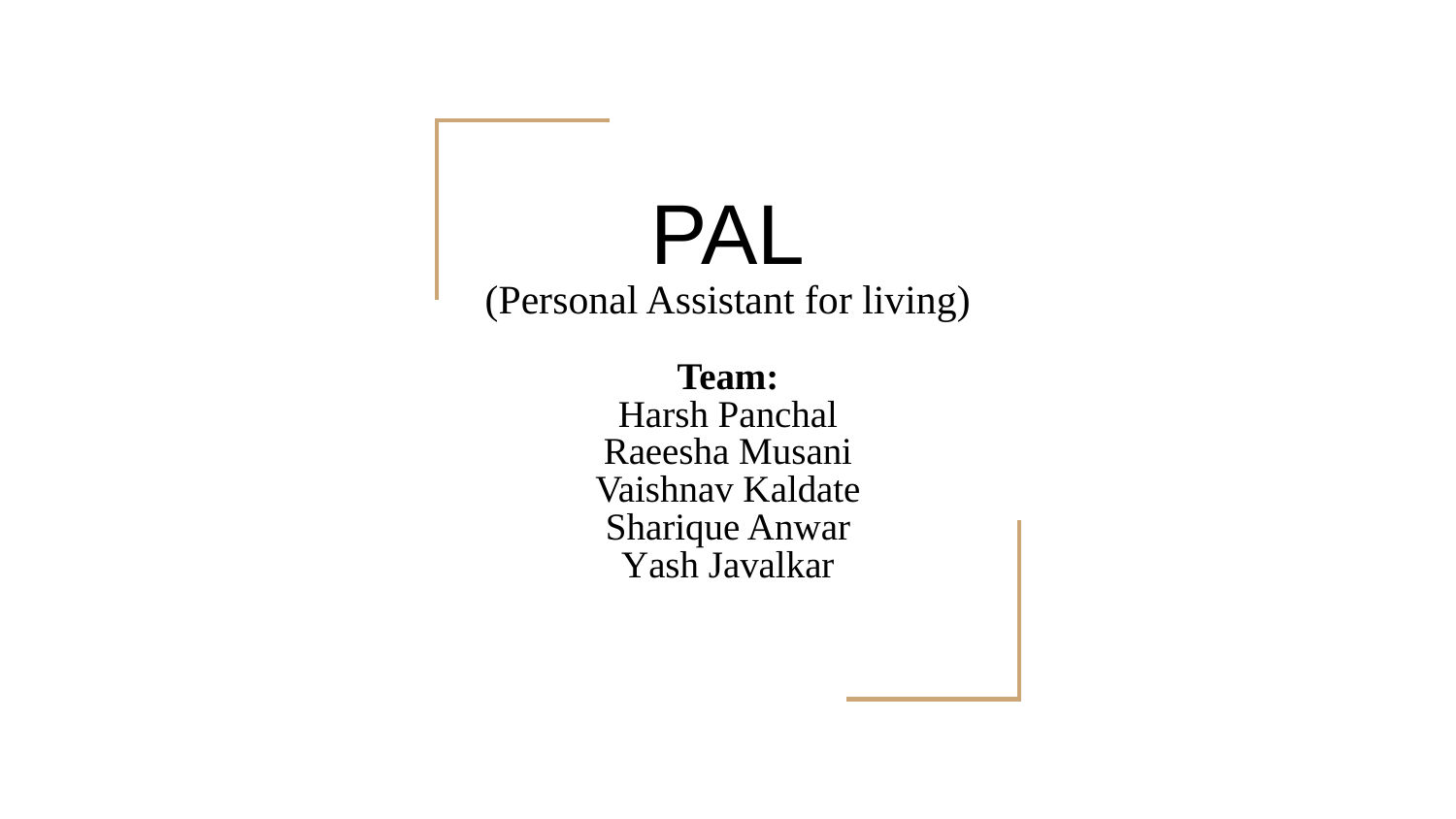

# PAL (Personal Assistant for living)
Team:
Harsh Panchal
Raeesha Musani
Vaishnav Kaldate
Sharique Anwar
Yash Javalkar